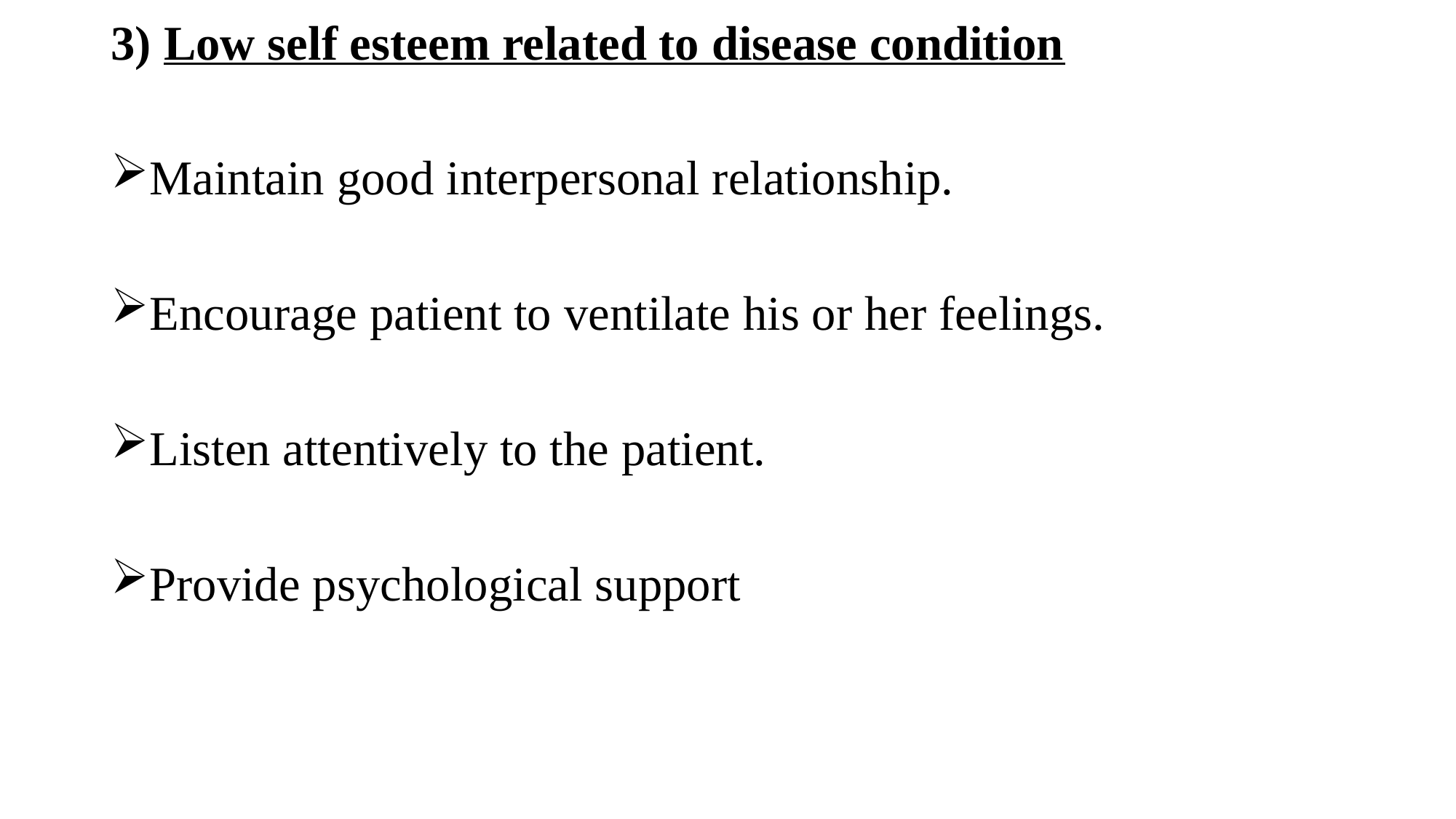

3) Low self esteem related to disease condition

Maintain good interpersonal relationship.

Encourage patient to ventilate his or her feelings.

Listen attentively to the patient.

Provide psychological support